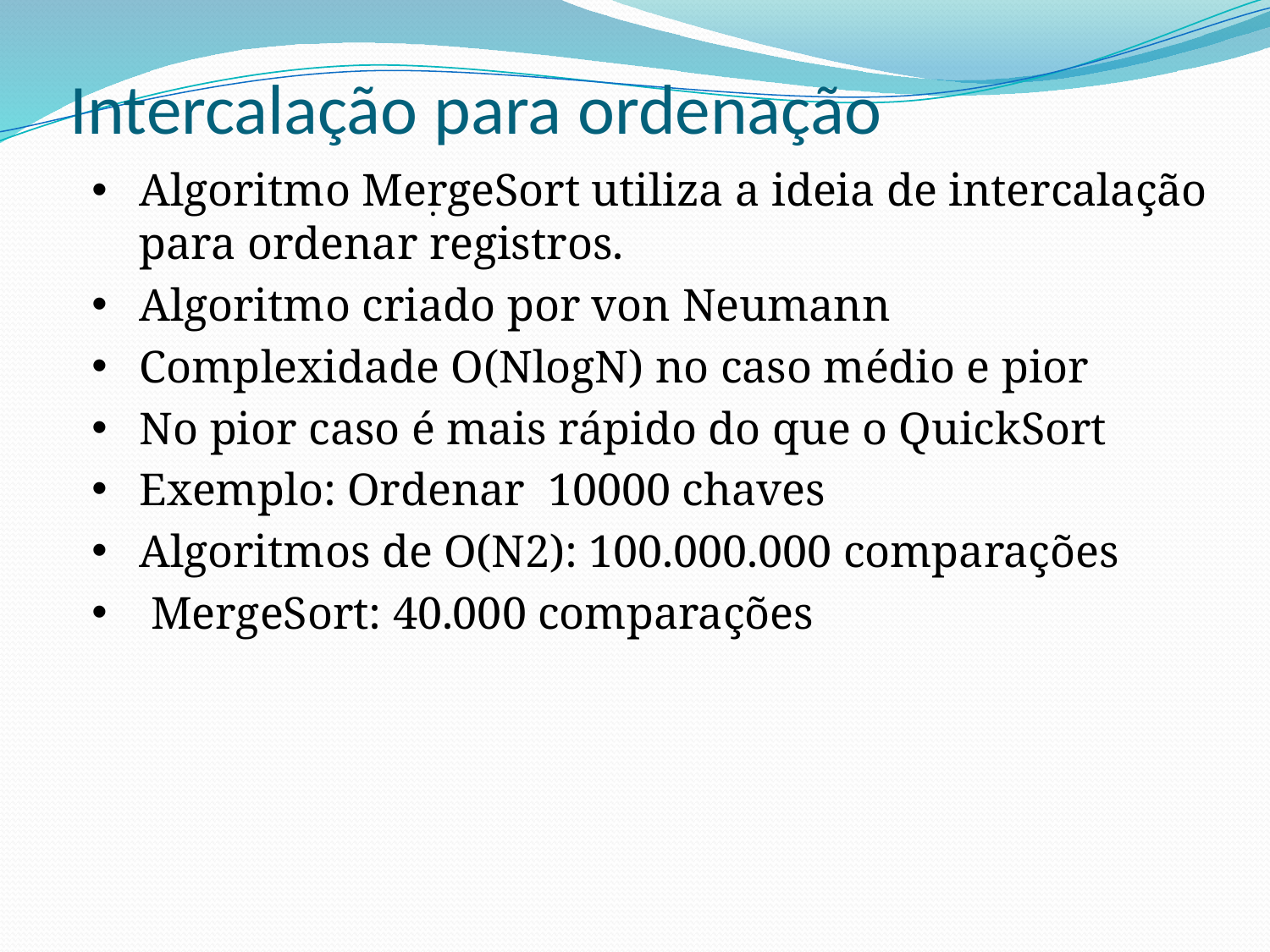

# Intercalação para ordenação
Algoritmo MergeSort utiliza a ideia de intercalação para ordenar registros.
Algoritmo criado por von Neumann
Complexidade O(NlogN) no caso médio e pior
No pior caso é mais rápido do que o QuickSort
Exemplo: Ordenar  10000 chaves
Algoritmos de O(N2): 100.000.000 comparações
 MergeSort: 40.000 comparações

.